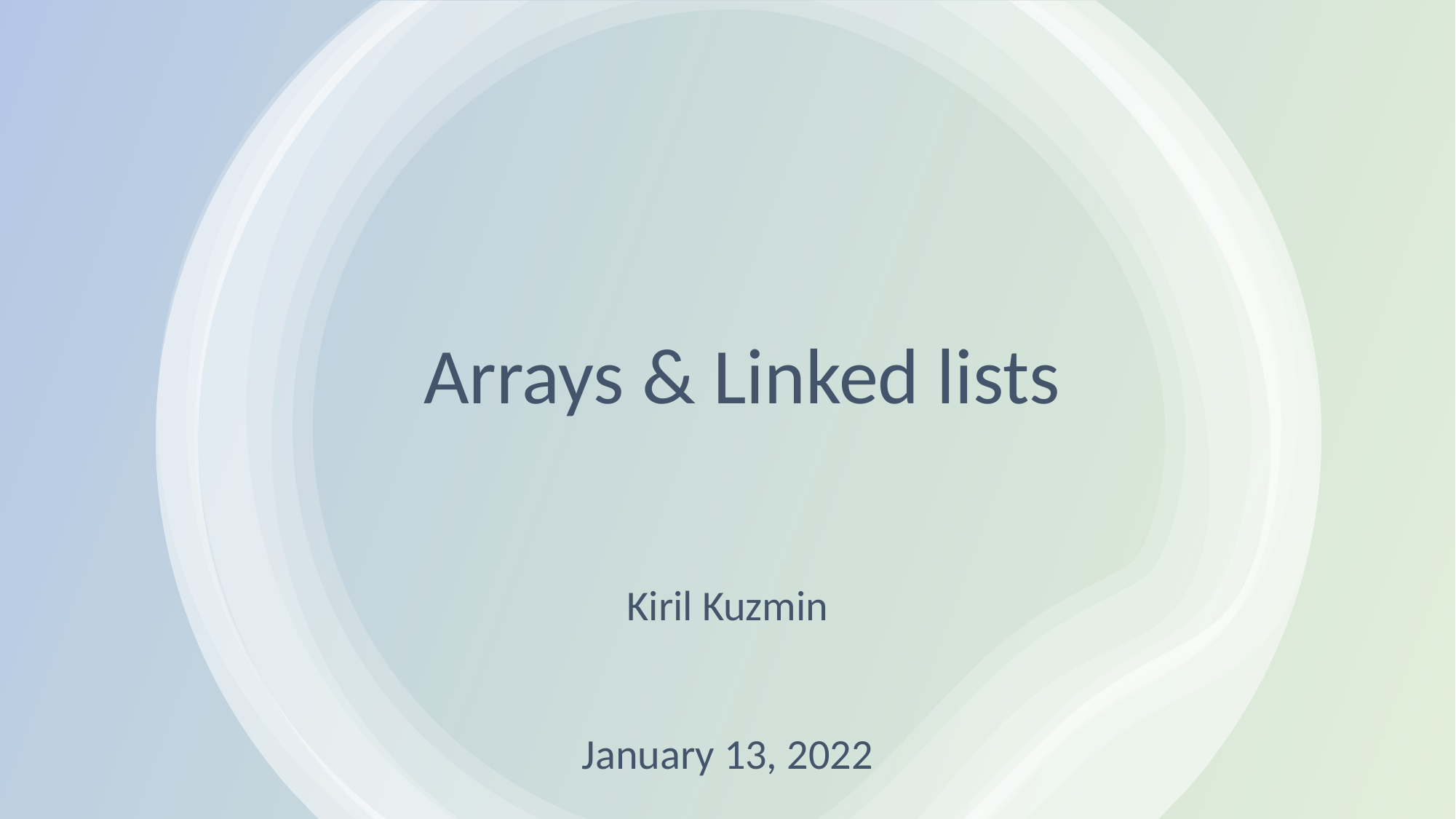

# Arrays & Linked lists
Kiril Kuzmin
January 13, 2022